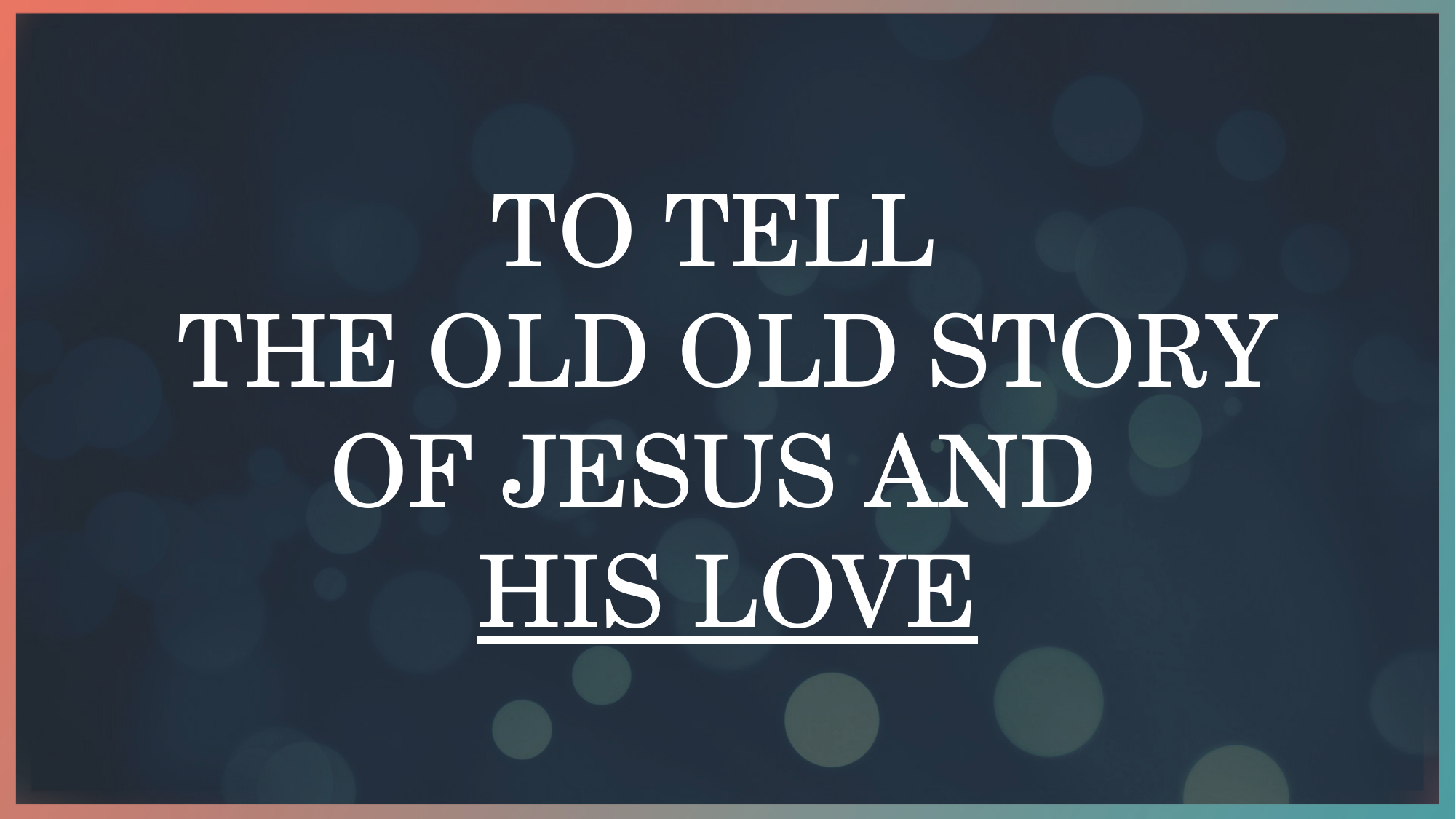

TO TELL
THE OLD OLD STORY
OF JESUS AND
HIS LOVE